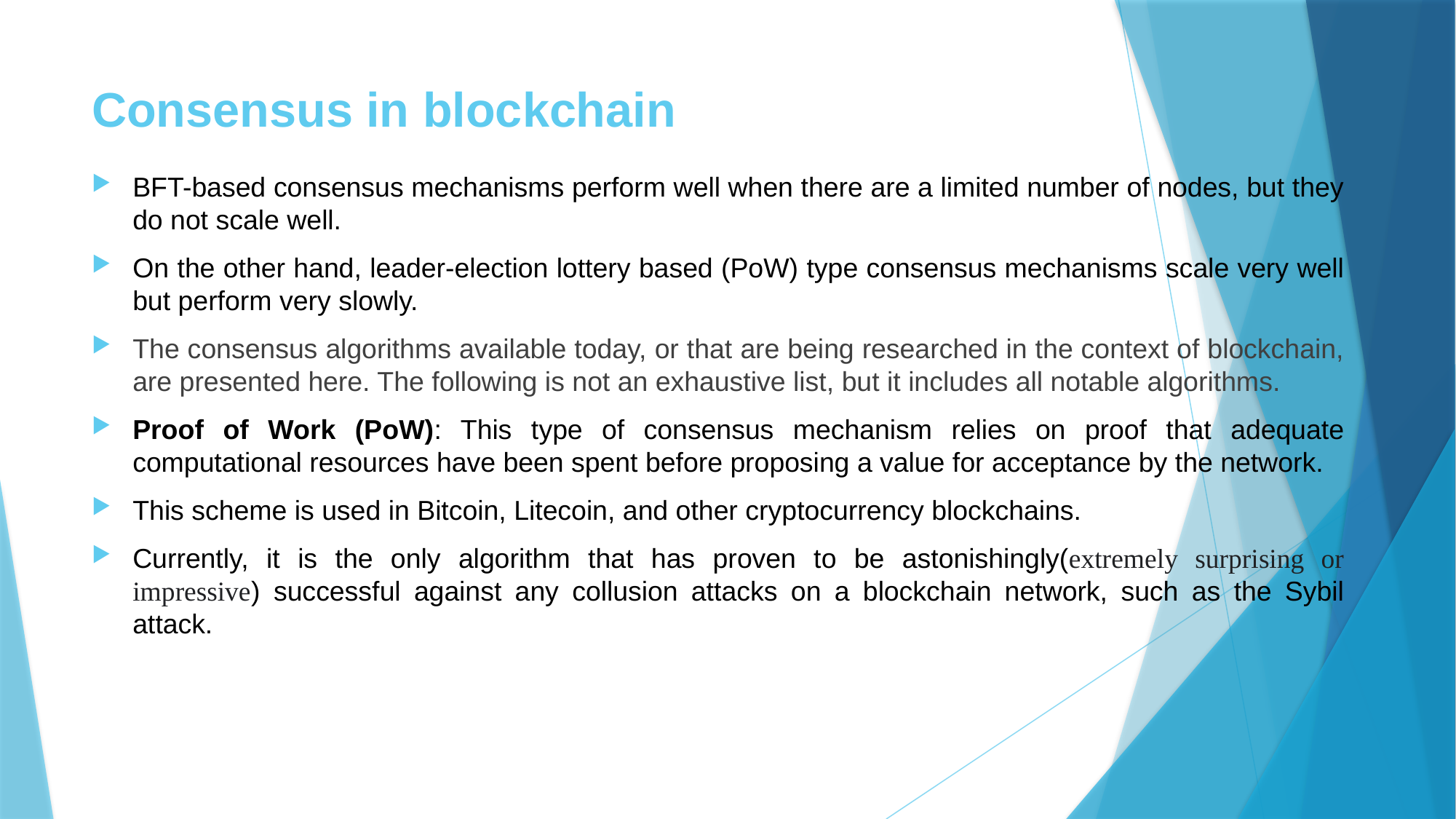

# Consensus in blockchain
BFT-based consensus mechanisms perform well when there are a limited number of nodes, but they do not scale well.
On the other hand, leader-election lottery based (PoW) type consensus mechanisms scale very well but perform very slowly.
The consensus algorithms available today, or that are being researched in the context of blockchain, are presented here. The following is not an exhaustive list, but it includes all notable algorithms.
Proof of Work (PoW): This type of consensus mechanism relies on proof that adequate computational resources have been spent before proposing a value for acceptance by the network.
This scheme is used in Bitcoin, Litecoin, and other cryptocurrency blockchains.
Currently, it is the only algorithm that has proven to be astonishingly(extremely surprising or impressive) successful against any collusion attacks on a blockchain network, such as the Sybil attack.